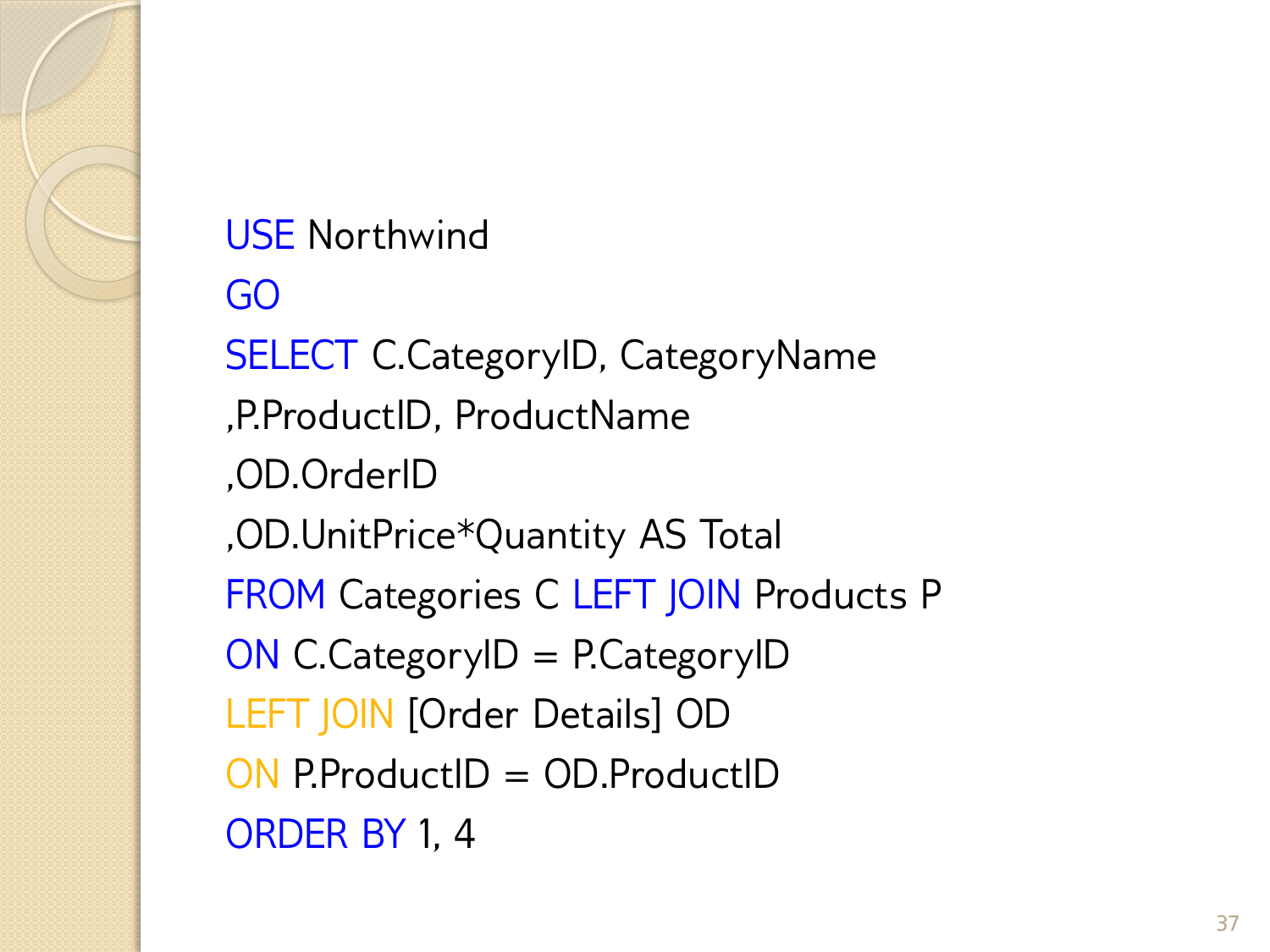

#
USE Northwind
GO
SELECT C.CategoryID, CategoryName
,P.ProductID, ProductName
,OD.OrderID
,OD.UnitPrice*Quantity AS Total
FROM Categories C LEFT JOIN Products P
ON C.CategoryID = P.CategoryID
LEFT JOIN [Order Details] OD
ON P.ProductID = OD.ProductID
ORDER BY 1, 4
37